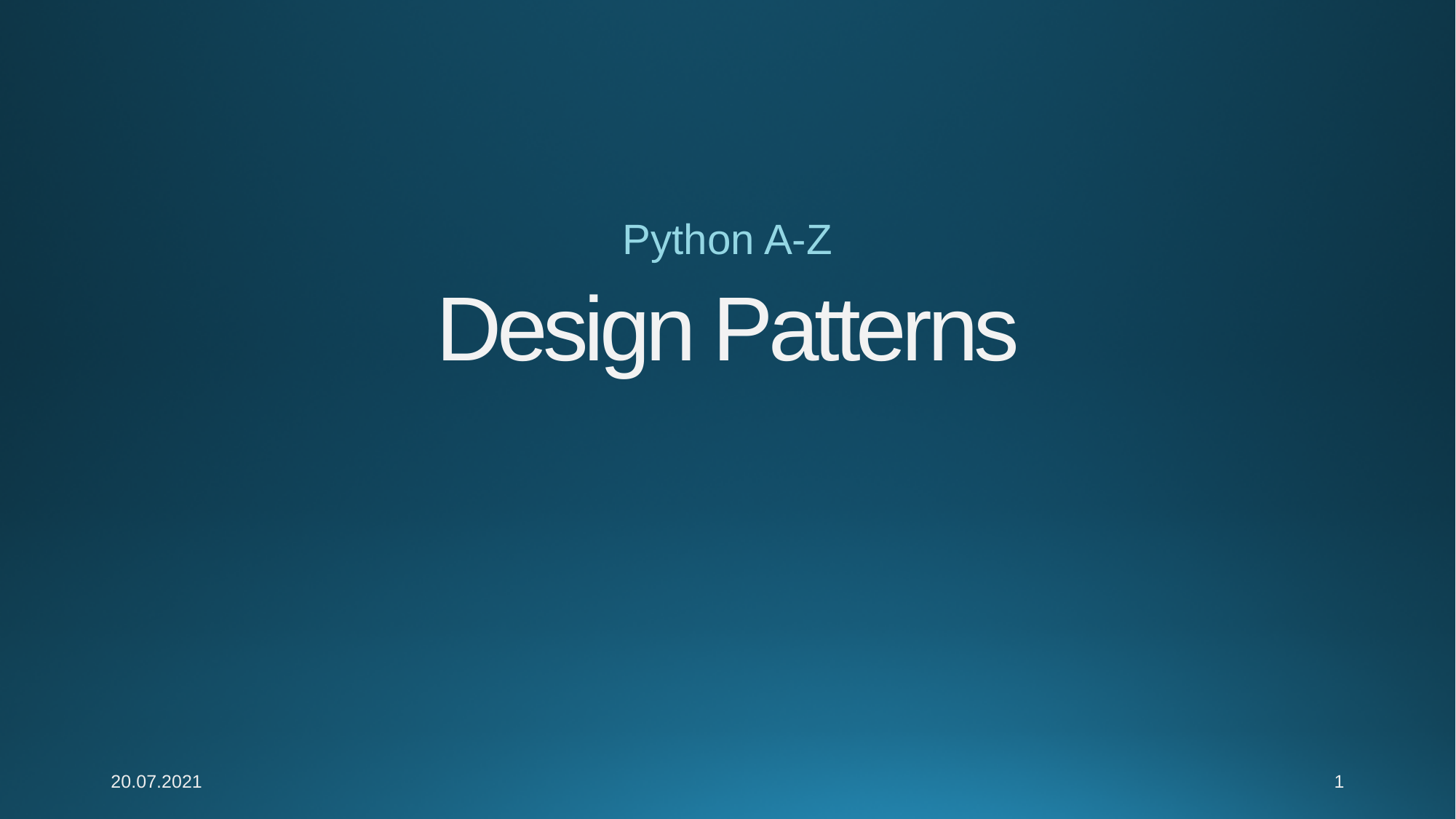

Python A-Z
# Design Patterns
20.07.2021
1